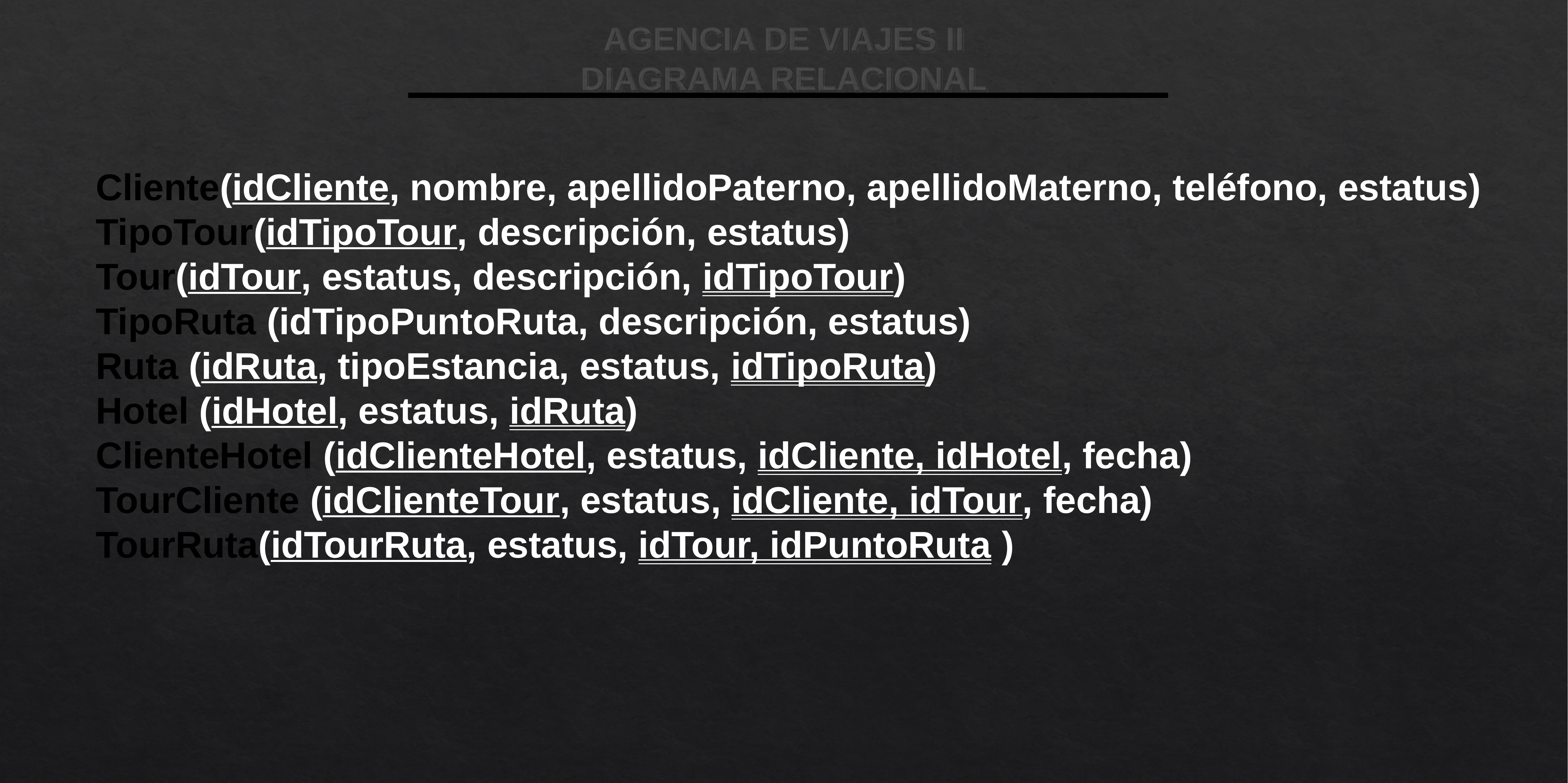

AGENCIA DE VIAJES II
DIAGRAMA RELACIONAL

Cliente(idCliente, nombre, apellidoPaterno, apellidoMaterno, teléfono, estatus)
TipoTour(idTipoTour, descripción, estatus)
Tour(idTour, estatus, descripción, idTipoTour)
TipoRuta (idTipoPuntoRuta, descripción, estatus)
Ruta (idRuta, tipoEstancia, estatus, idTipoRuta)
Hotel (idHotel, estatus, idRuta)
ClienteHotel (idClienteHotel, estatus, idCliente, idHotel, fecha)
TourCliente (idClienteTour, estatus, idCliente, idTour, fecha)
TourRuta(idTourRuta, estatus, idTour, idPuntoRuta )